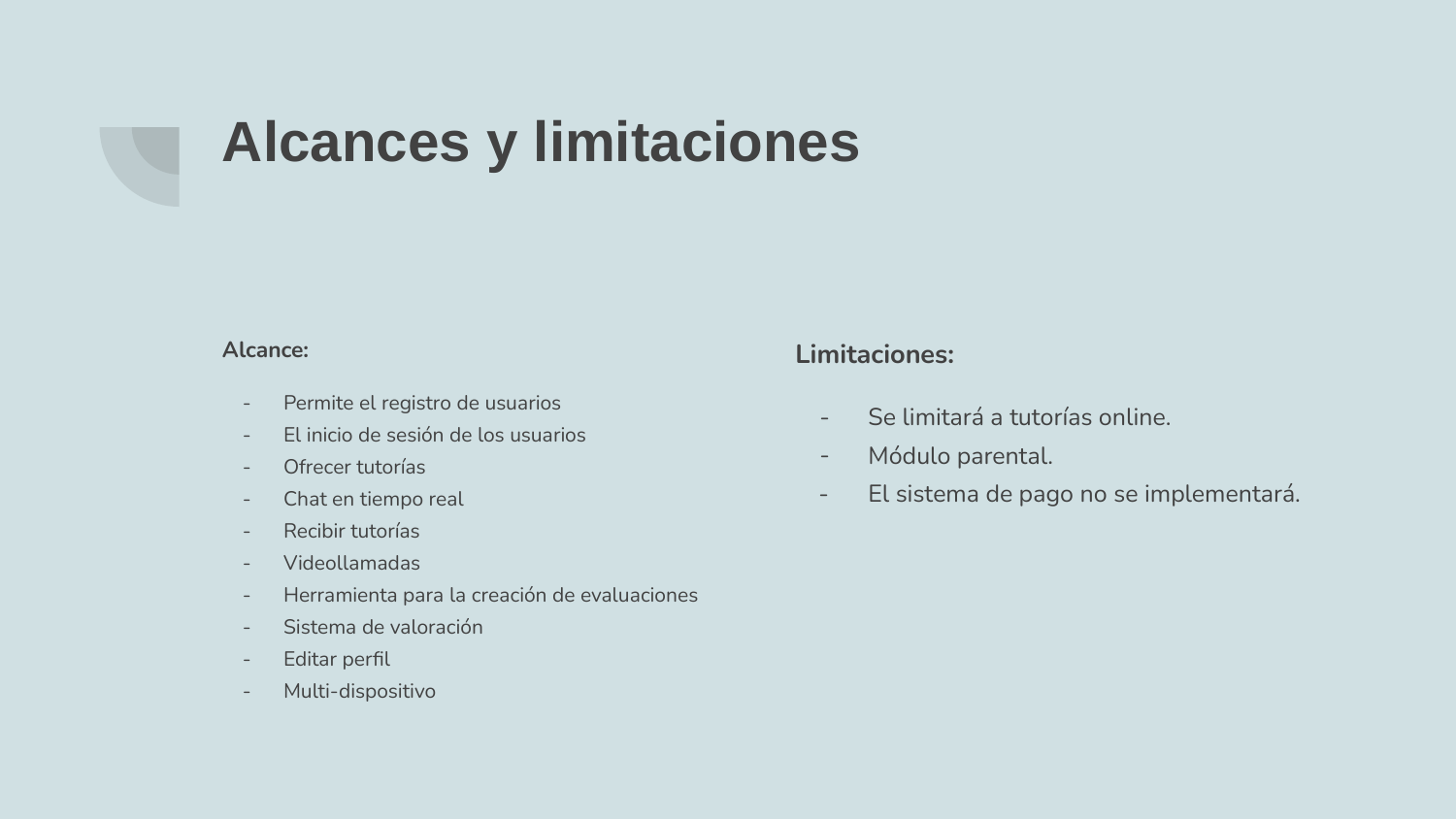

# Alcances y limitaciones
Alcance:
Permite el registro de usuarios
El inicio de sesión de los usuarios
Ofrecer tutorías
Chat en tiempo real
Recibir tutorías
Videollamadas
Herramienta para la creación de evaluaciones
Sistema de valoración
Editar perfil
Multi-dispositivo
Limitaciones:
Se limitará a tutorías online.
Módulo parental.
El sistema de pago no se implementará.